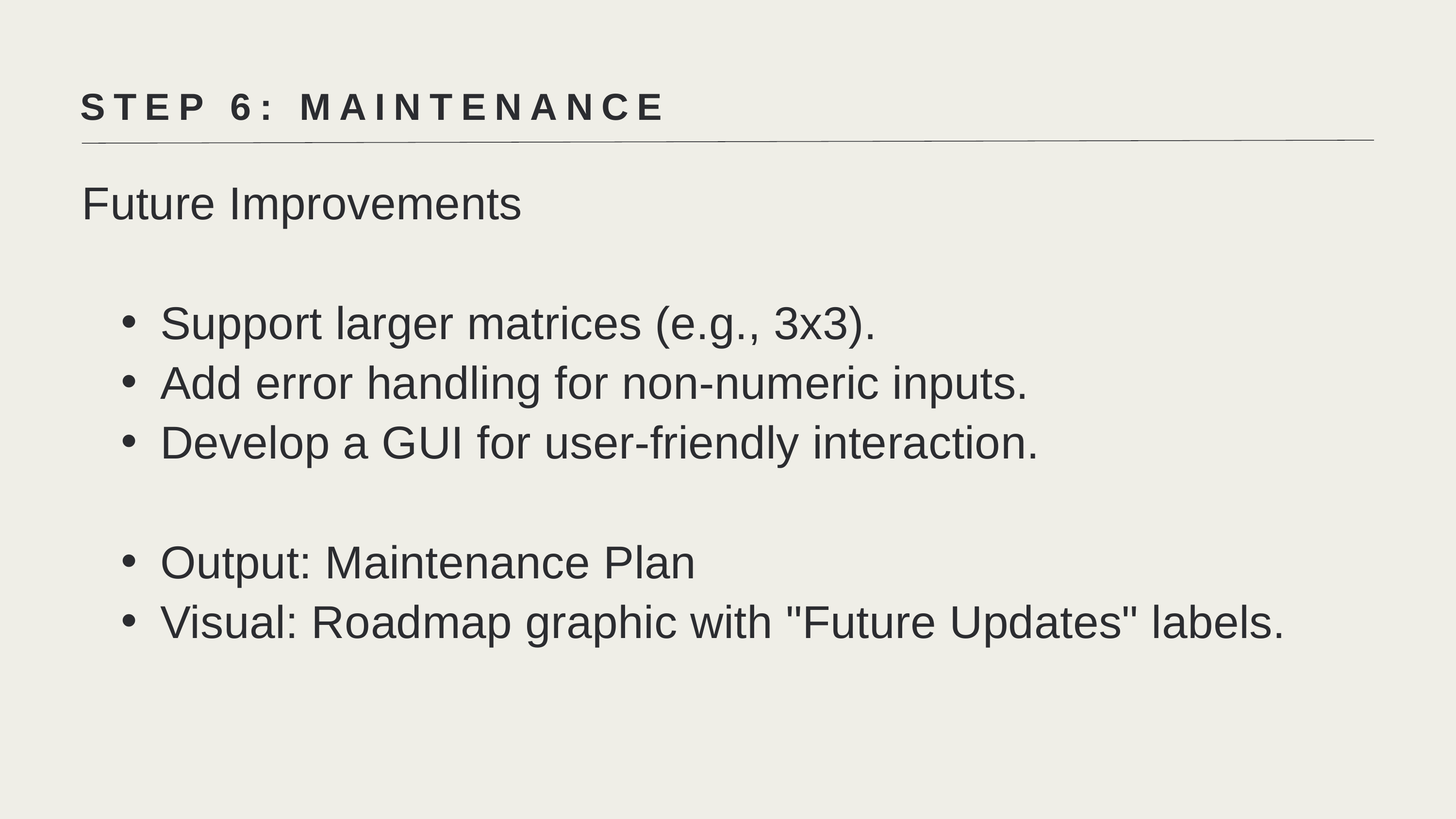

STEP 6: MAINTENANCE

Future Improvements

Support larger matrices (e.g., 3x3).
Add error handling for non-numeric inputs.
Develop a GUI for user-friendly interaction.

Output: Maintenance Plan
Visual: Roadmap graphic with "Future Updates" labels.